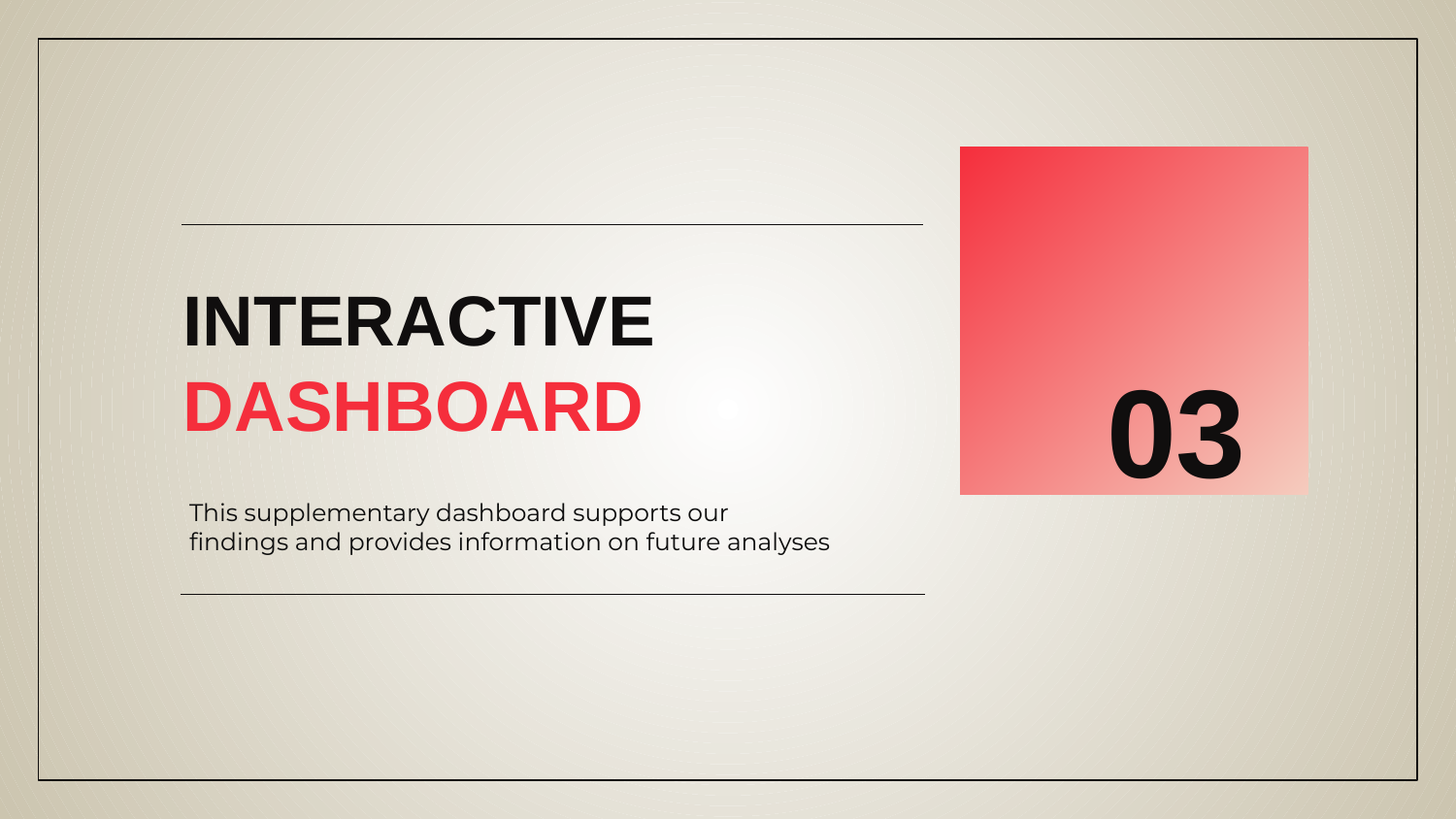

# INTERACTIVE DASHBOARD
03
This supplementary dashboard supports our findings and provides information on future analyses